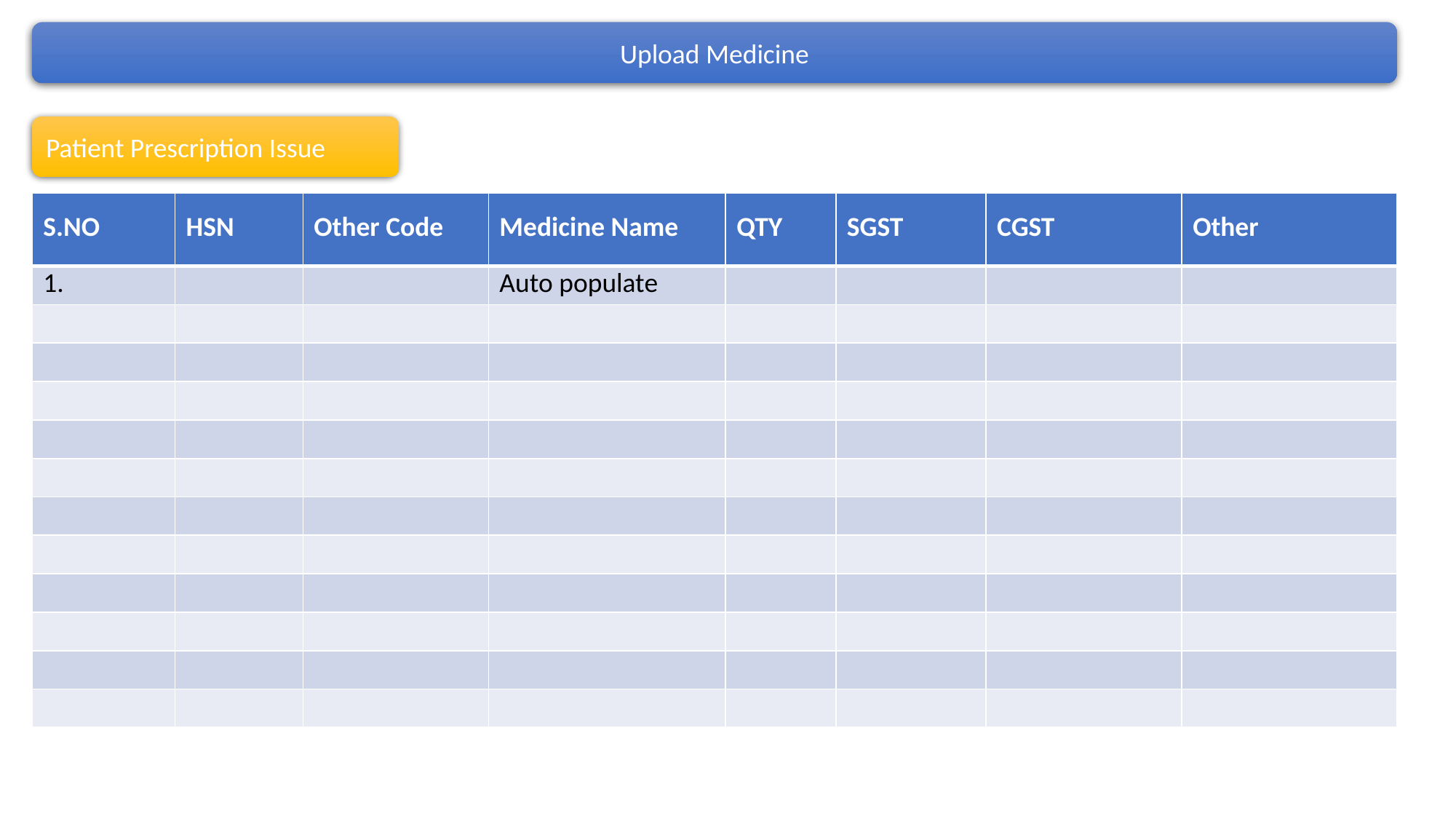

Upload Medicine
Patient Prescription Issue
| S.NO | HSN | Other Code | Medicine Name | QTY | SGST | CGST | Other |
| --- | --- | --- | --- | --- | --- | --- | --- |
| 1. |  |  | Auto populate |  |  |  |  |
|  |  |  |  |  |  |  |  |
|  |  |  |  |  |  |  |  |
|  |  |  |  |  |  |  |  |
|  |  |  |  |  |  |  |  |
|  |  |  |  |  |  |  |  |
|  |  |  |  |  |  |  |  |
|  |  |  |  |  |  |  |  |
|  |  |  |  |  |  |  |  |
|  |  |  |  |  |  |  |  |
|  |  |  |  |  |  |  |  |
|  |  |  |  |  |  |  |  |